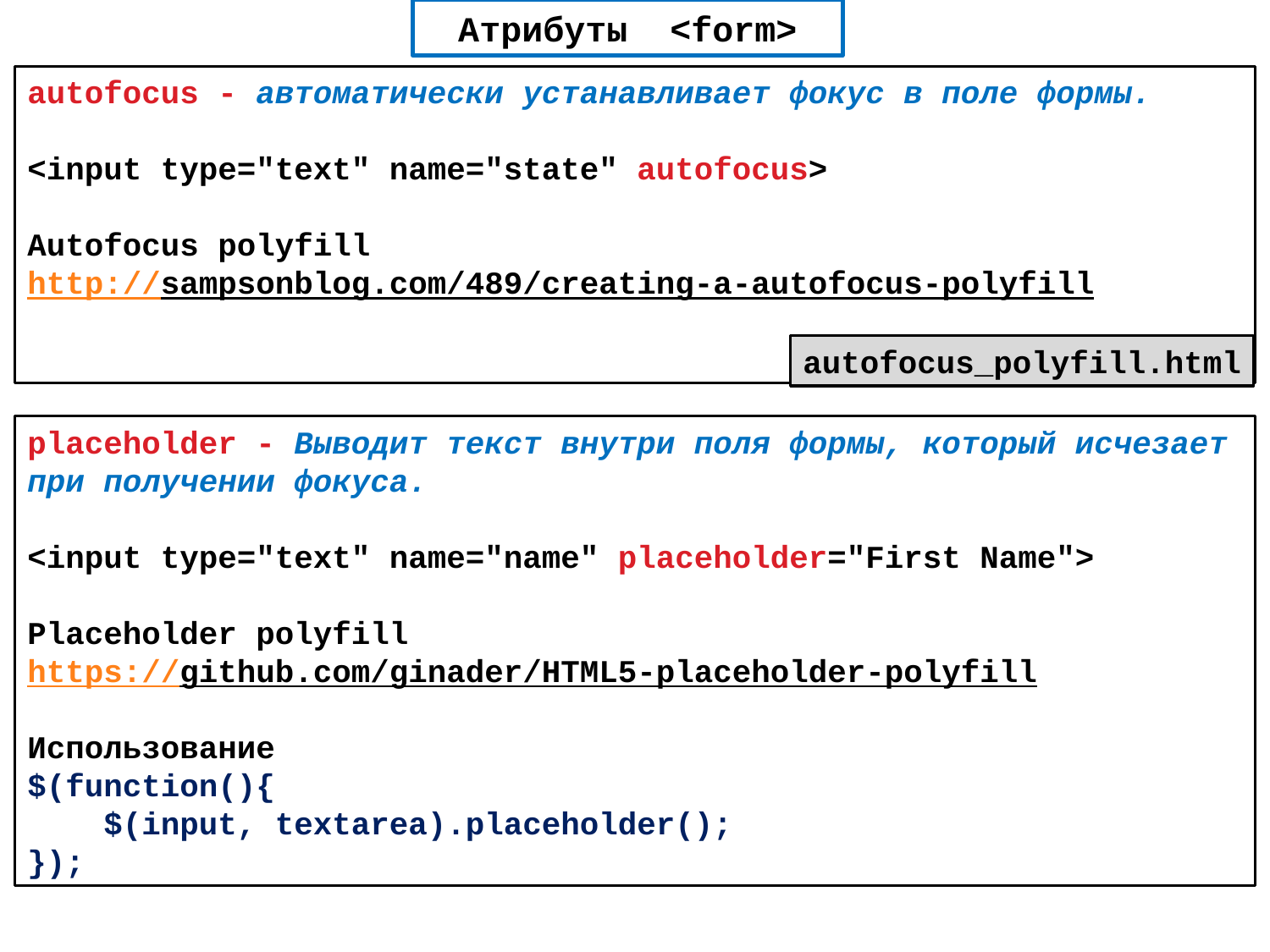

Атрибуты  <form>
autofocus - автоматически устанавливает фокус в поле формы.

<input type="text" name="state" autofocus>

Autofocus polyfill
http://sampsonblog.com/489/creating-a-autofocus-polyfill

autofocus_polyfill.html
placeholder - Выводит текст внутри поля формы, который исчезает при получении фокуса.

<input type="text" name="name" placeholder="First Name">

Placeholder polyfill
https://github.com/ginader/HTML5-placeholder-polyfill

Использование
$(function(){
    $(input, textarea).placeholder();
});